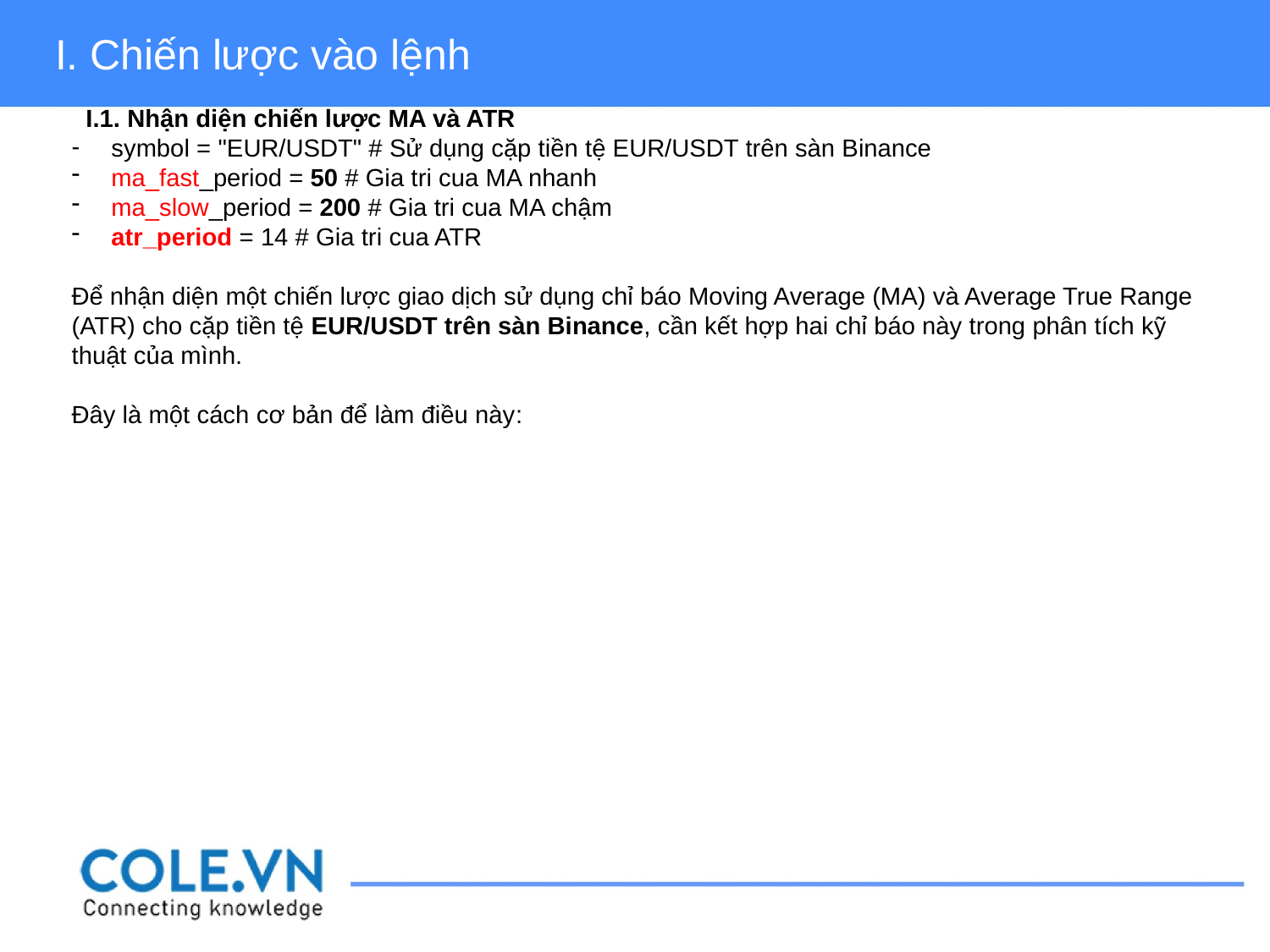

I. Chiến lược vào lệnh
I.1. Nhận diện chiến lược MA và ATR
symbol = "EUR/USDT" # Sử dụng cặp tiền tệ EUR/USDT trên sàn Binance
ma_fast_period = 50 # Gia tri cua MA nhanh
ma_slow_period = 200 # Gia tri cua MA chậm
atr_period = 14 # Gia tri cua ATR

Để nhận diện một chiến lược giao dịch sử dụng chỉ báo Moving Average (MA) và Average True Range (ATR) cho cặp tiền tệ EUR/USDT trên sàn Binance, cần kết hợp hai chỉ báo này trong phân tích kỹ thuật của mình.

Đây là một cách cơ bản để làm điều này: